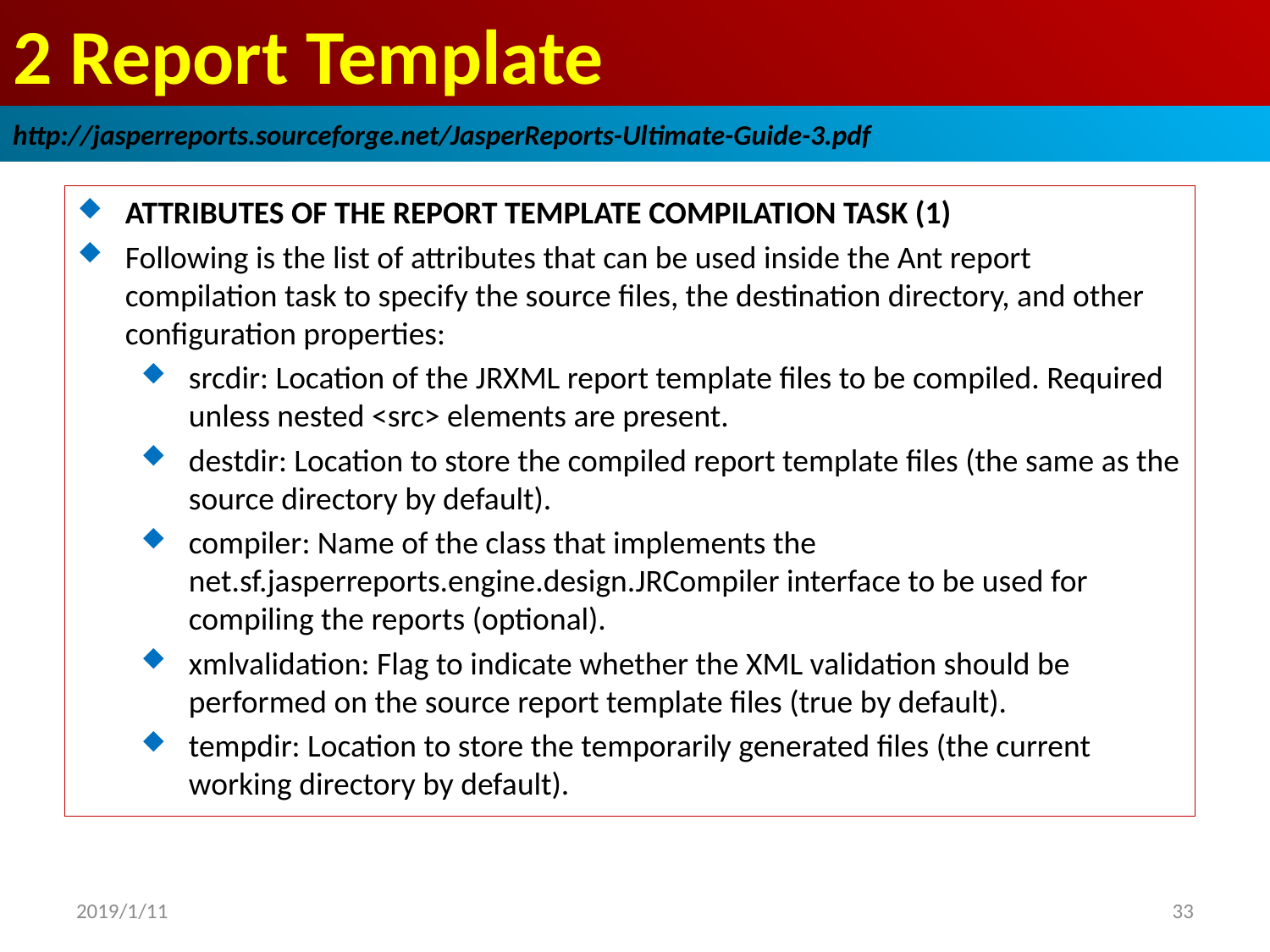

# 2 Report Template
http://jasperreports.sourceforge.net/JasperReports-Ultimate-Guide-3.pdf
ATTRIBUTES OF THE REPORT TEMPLATE COMPILATION TASK (1)
Following is the list of attributes that can be used inside the Ant report compilation task to specify the source files, the destination directory, and other configuration properties:
srcdir: Location of the JRXML report template files to be compiled. Required unless nested <src> elements are present.
destdir: Location to store the compiled report template files (the same as the source directory by default).
compiler: Name of the class that implements the net.sf.jasperreports.engine.design.JRCompiler interface to be used for compiling the reports (optional).
xmlvalidation: Flag to indicate whether the XML validation should be performed on the source report template files (true by default).
tempdir: Location to store the temporarily generated files (the current working directory by default).
2019/1/11
33